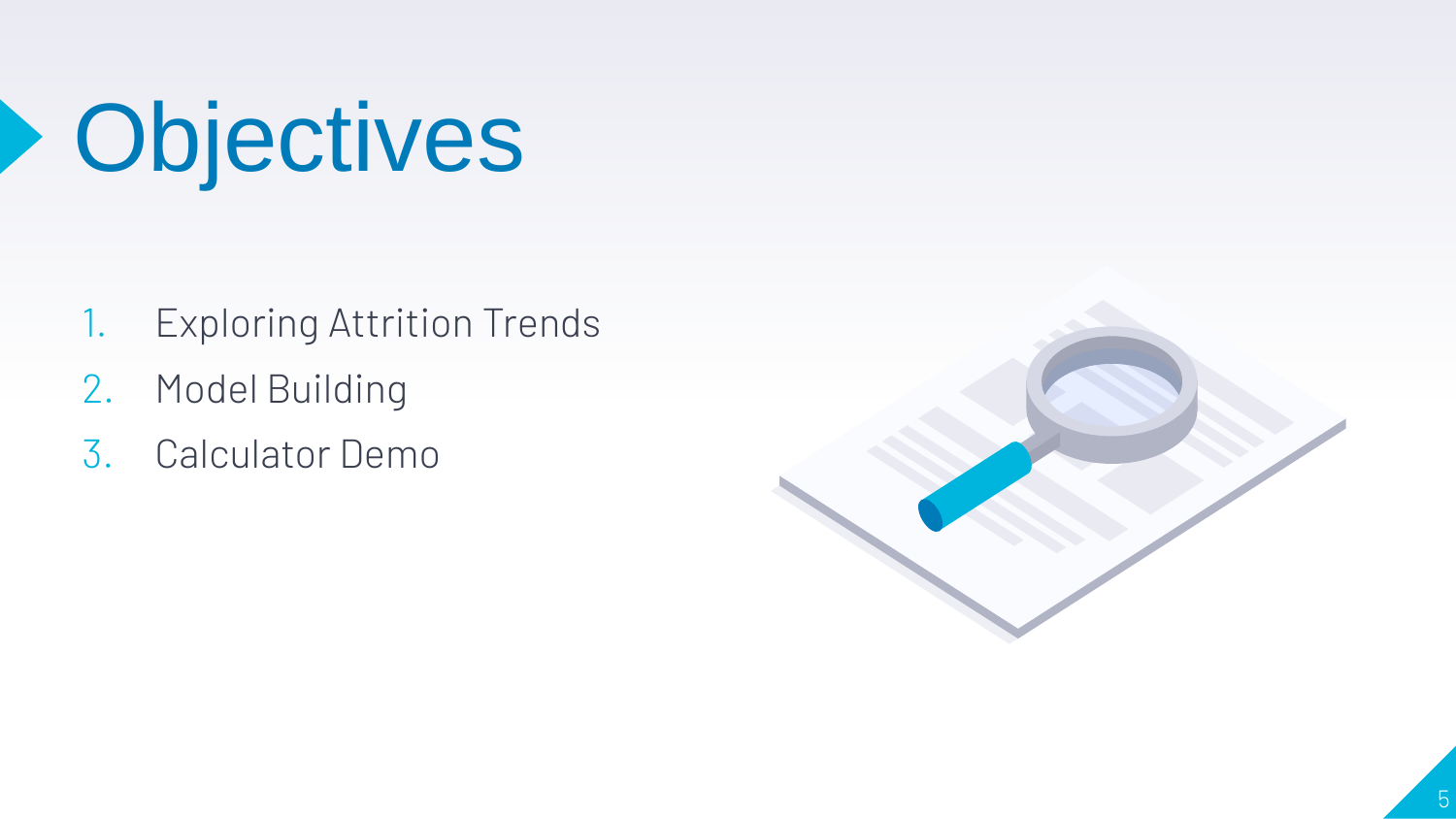

# Objectives

Exploring Attrition Trends
Model Building
Calculator Demo
5